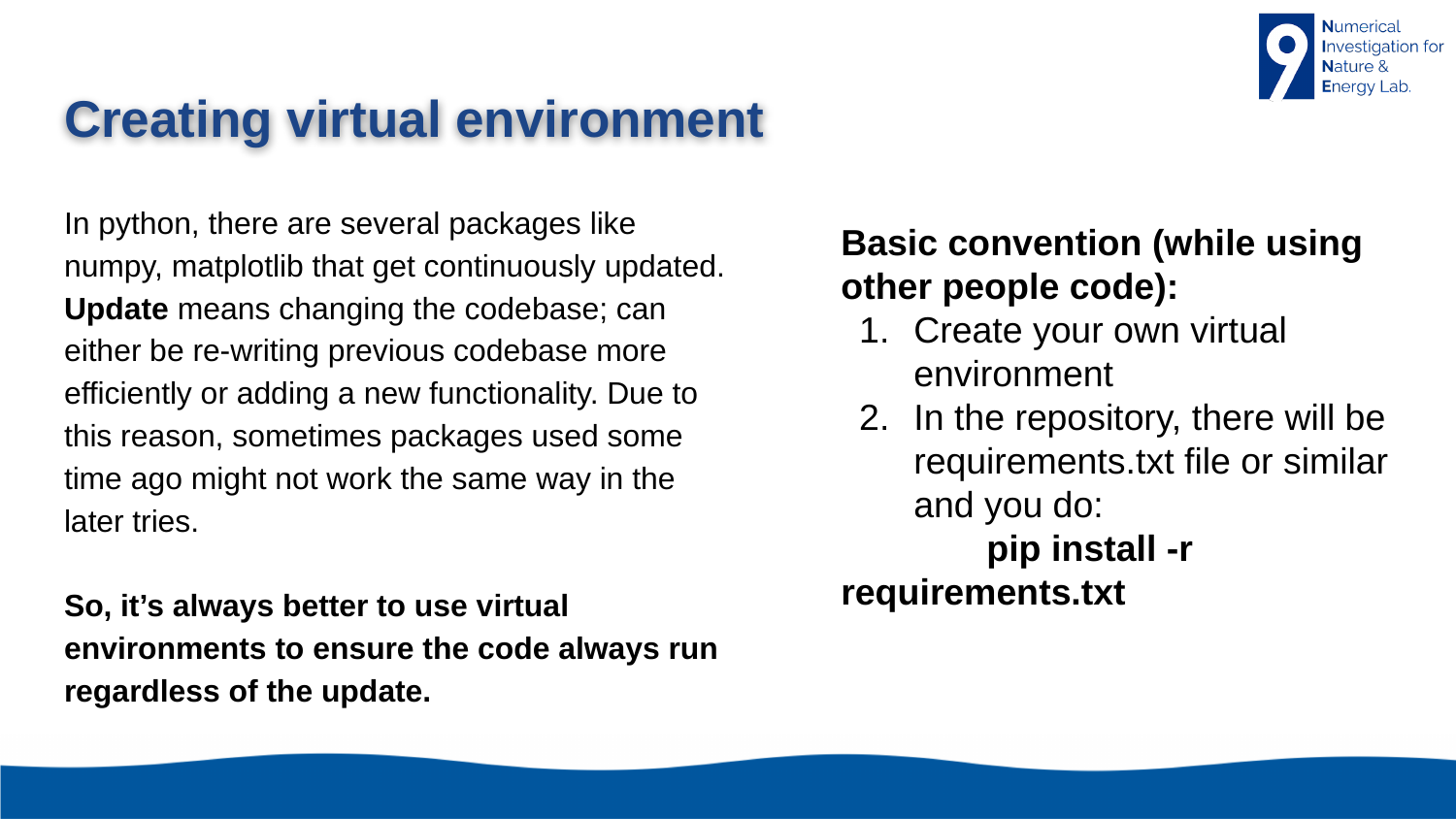

# Creating virtual environment
In python, there are several packages like numpy, matplotlib that get continuously updated. Update means changing the codebase; can either be re-writing previous codebase more efficiently or adding a new functionality. Due to this reason, sometimes packages used some time ago might not work the same way in the later tries.
So, it’s always better to use virtual environments to ensure the code always run regardless of the update.
Basic convention (while using other people code):
Create your own virtual environment
In the repository, there will be requirements.txt file or similar and you do:
	pip install -r requirements.txt